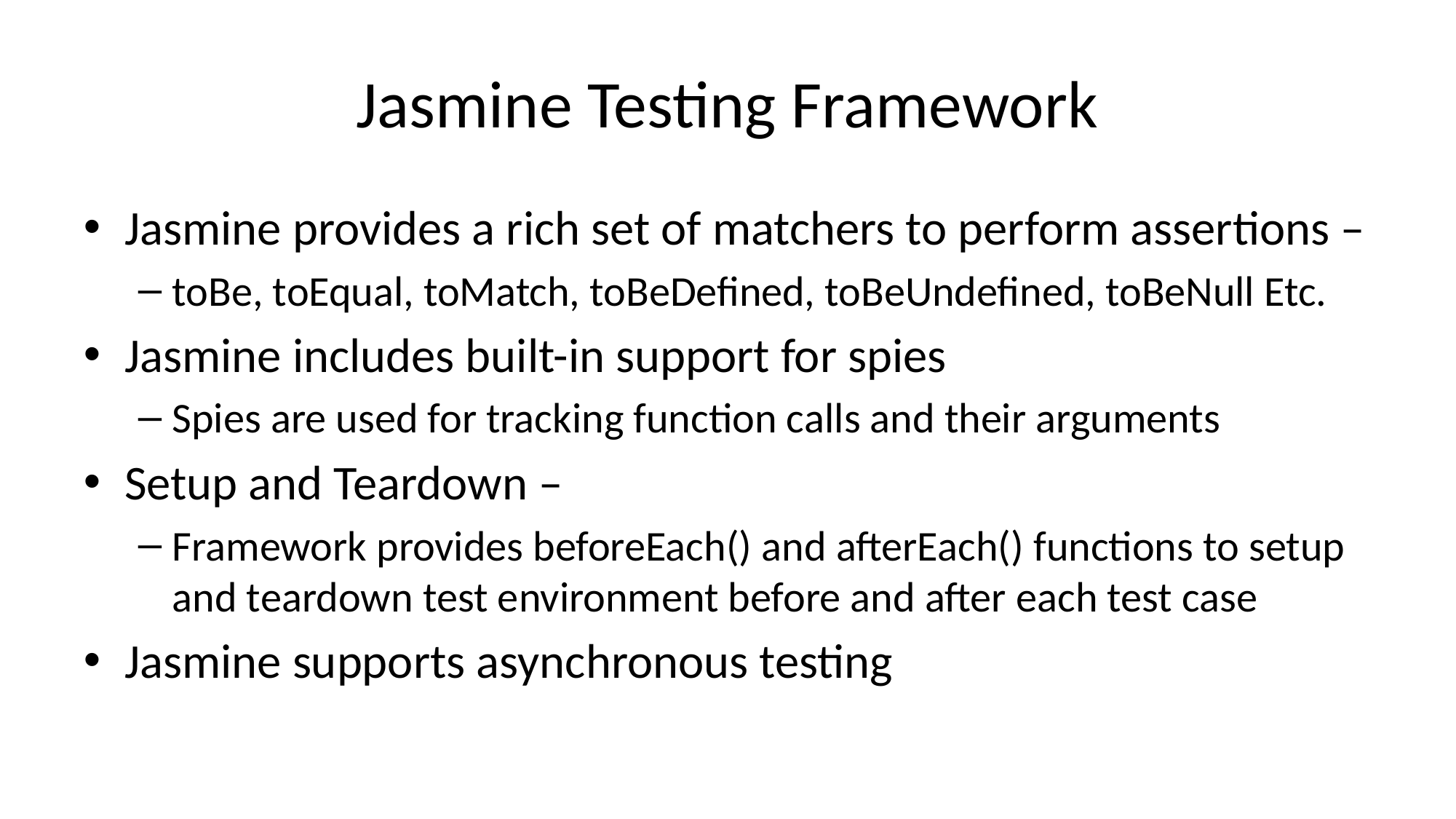

# Jasmine Testing Framework
Jasmine provides a rich set of matchers to perform assertions –
toBe, toEqual, toMatch, toBeDefined, toBeUndefined, toBeNull Etc.
Jasmine includes built-in support for spies
Spies are used for tracking function calls and their arguments
Setup and Teardown –
Framework provides beforeEach() and afterEach() functions to setup and teardown test environment before and after each test case
Jasmine supports asynchronous testing